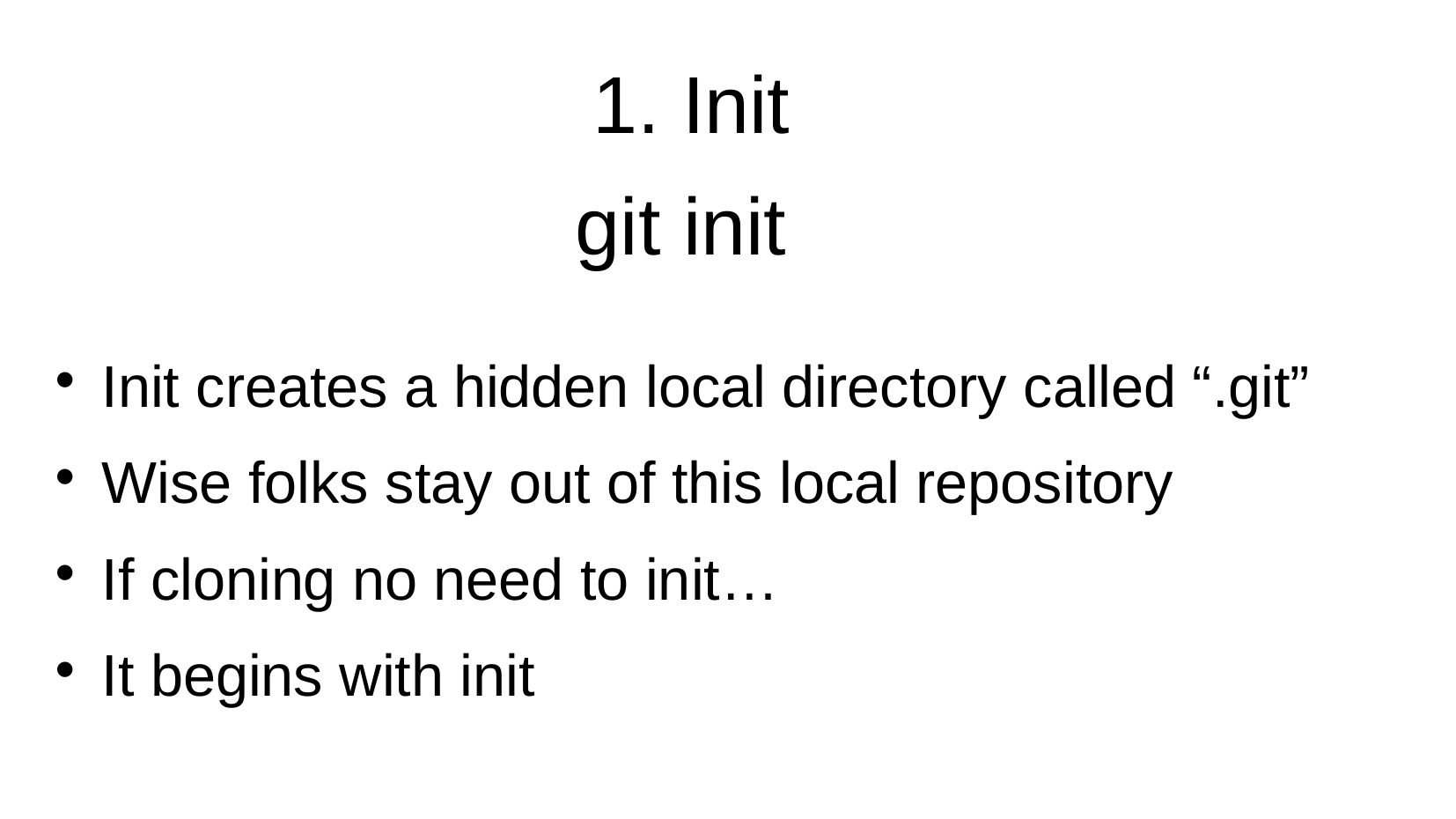

1. Init
git init
Init creates a hidden local directory called “.git”
Wise folks stay out of this local repository
If cloning no need to init…
It begins with init